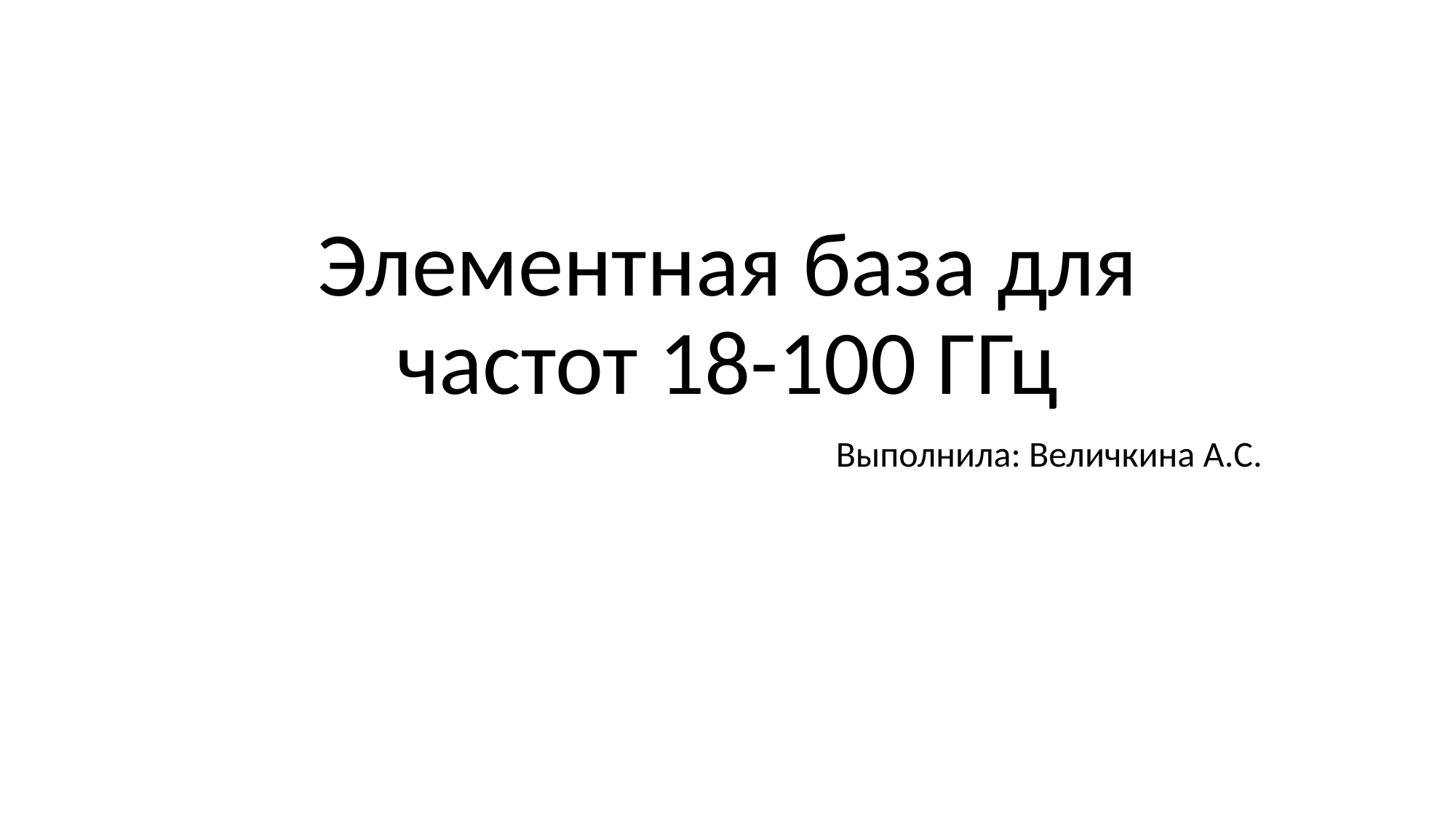

# Элементная база для частот 18-100 ГГц
Выполнила: Величкина А.С.